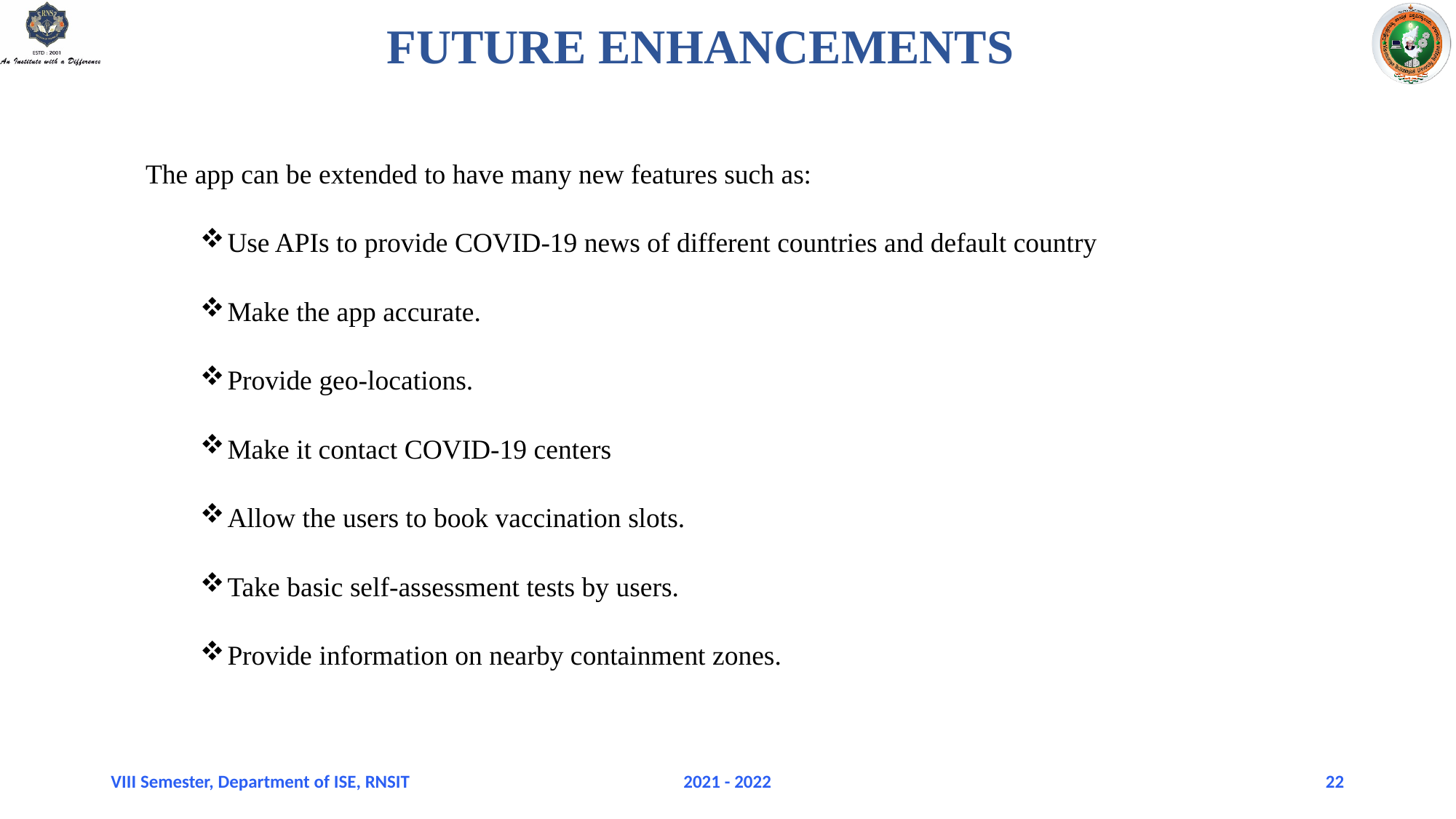

# FUTURE ENHANCEMENTS
The app can be extended to have many new features such as:
Use APIs to provide COVID-19 news of different countries and default country
Make the app accurate.
Provide geo-locations.
Make it contact COVID-19 centers
Allow the users to book vaccination slots.
Take basic self-assessment tests by users.
Provide information on nearby containment zones.

VIII Semester, Department of ISE, RNSIT
2021 - 2022
22